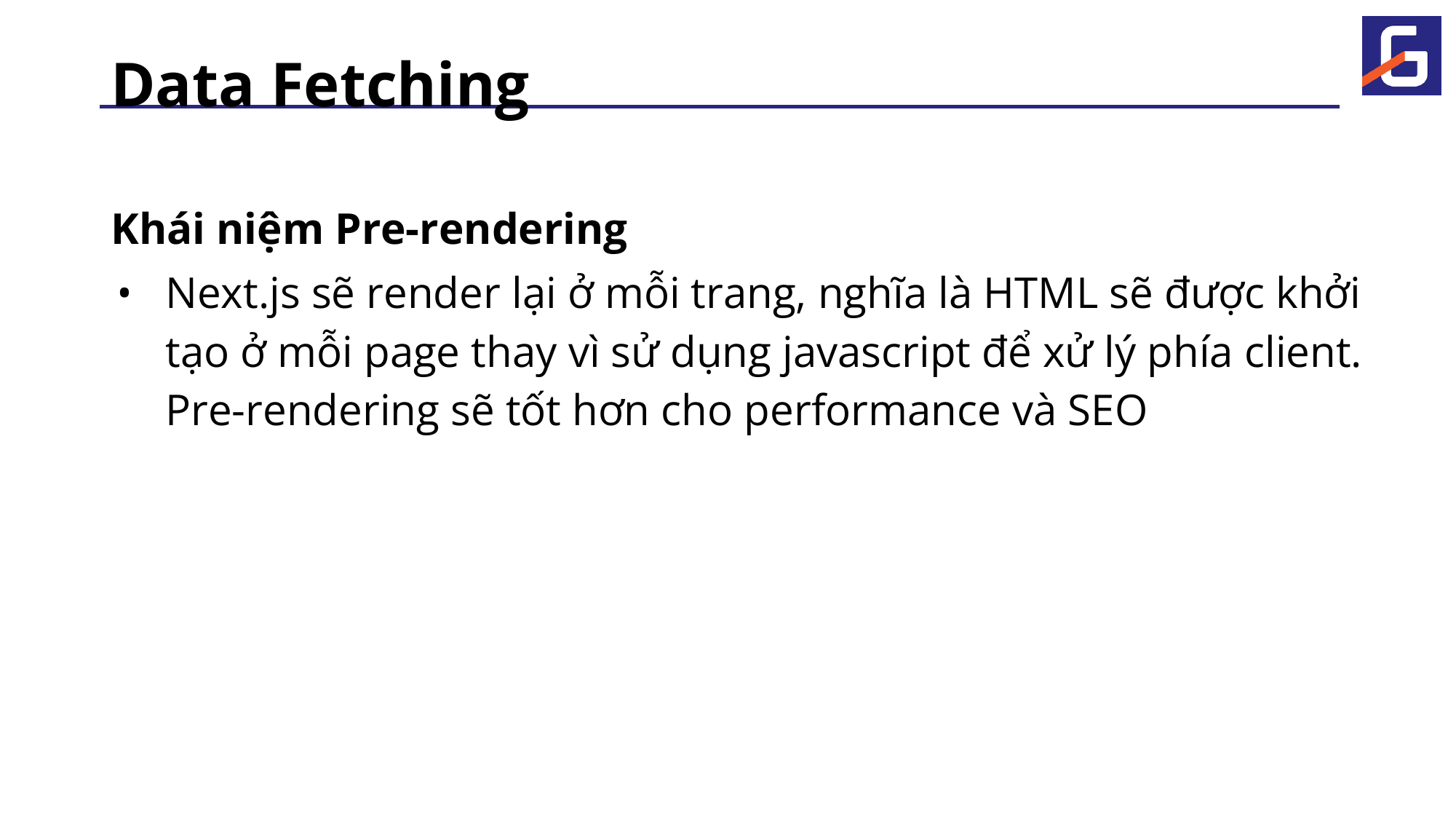

# Data Fetching
Khái niệm Pre-rendering
Next.js sẽ render lại ở mỗi trang, nghĩa là HTML sẽ được khởi tạo ở mỗi page thay vì sử dụng javascript để xử lý phía client. Pre-rendering sẽ tốt hơn cho performance và SEO